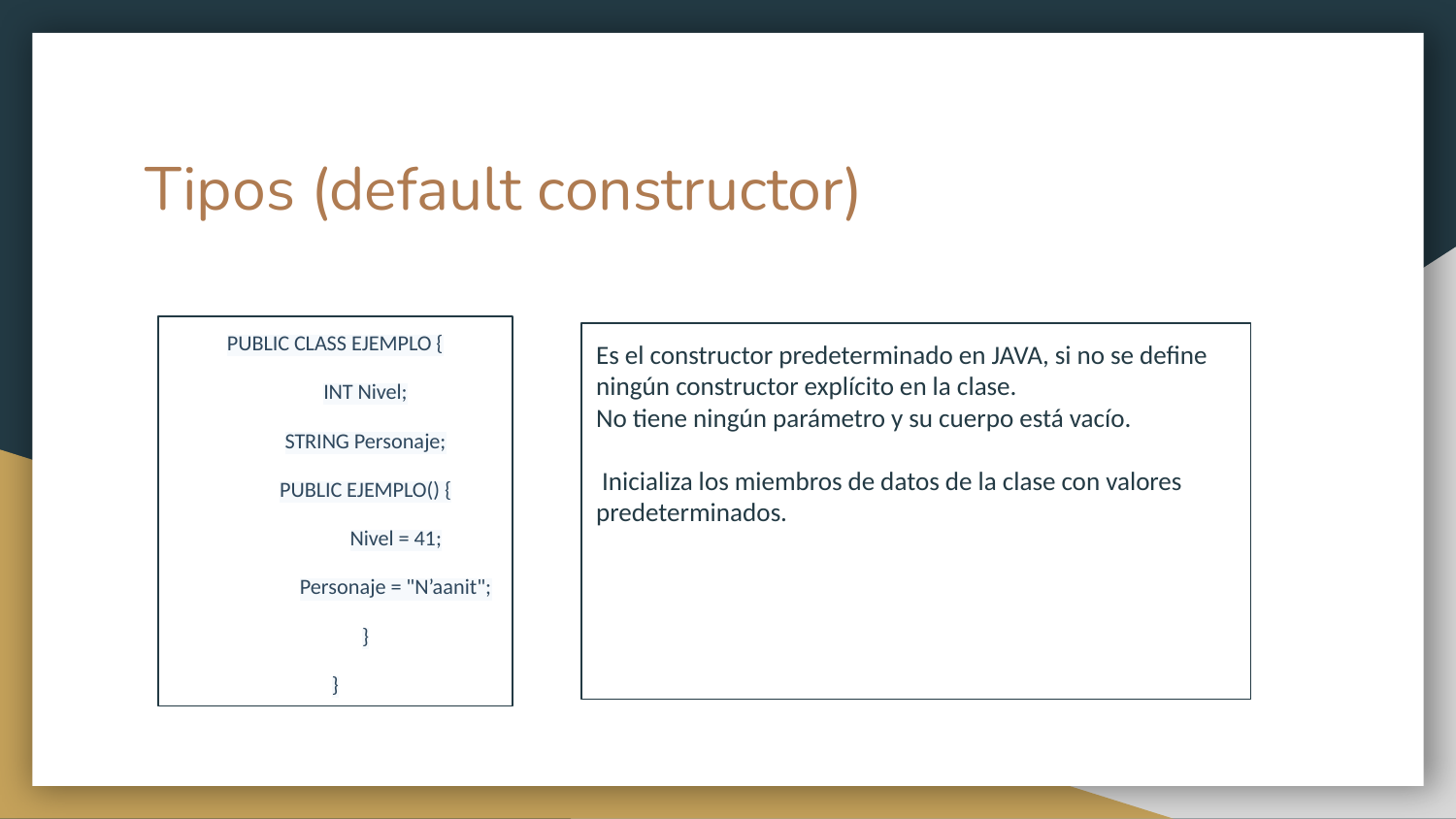

# Tipos (default constructor)
PUBLIC CLASS EJEMPLO {
INT Nivel;
STRING Personaje;
PUBLIC EJEMPLO() {
Nivel = 41;
Personaje = "N’aanit";
}
}

Es el constructor predeterminado en JAVA, si no se define ningún constructor explícito en la clase.
No tiene ningún parámetro y su cuerpo está vacío.

 Inicializa los miembros de datos de la clase con valores predeterminados.